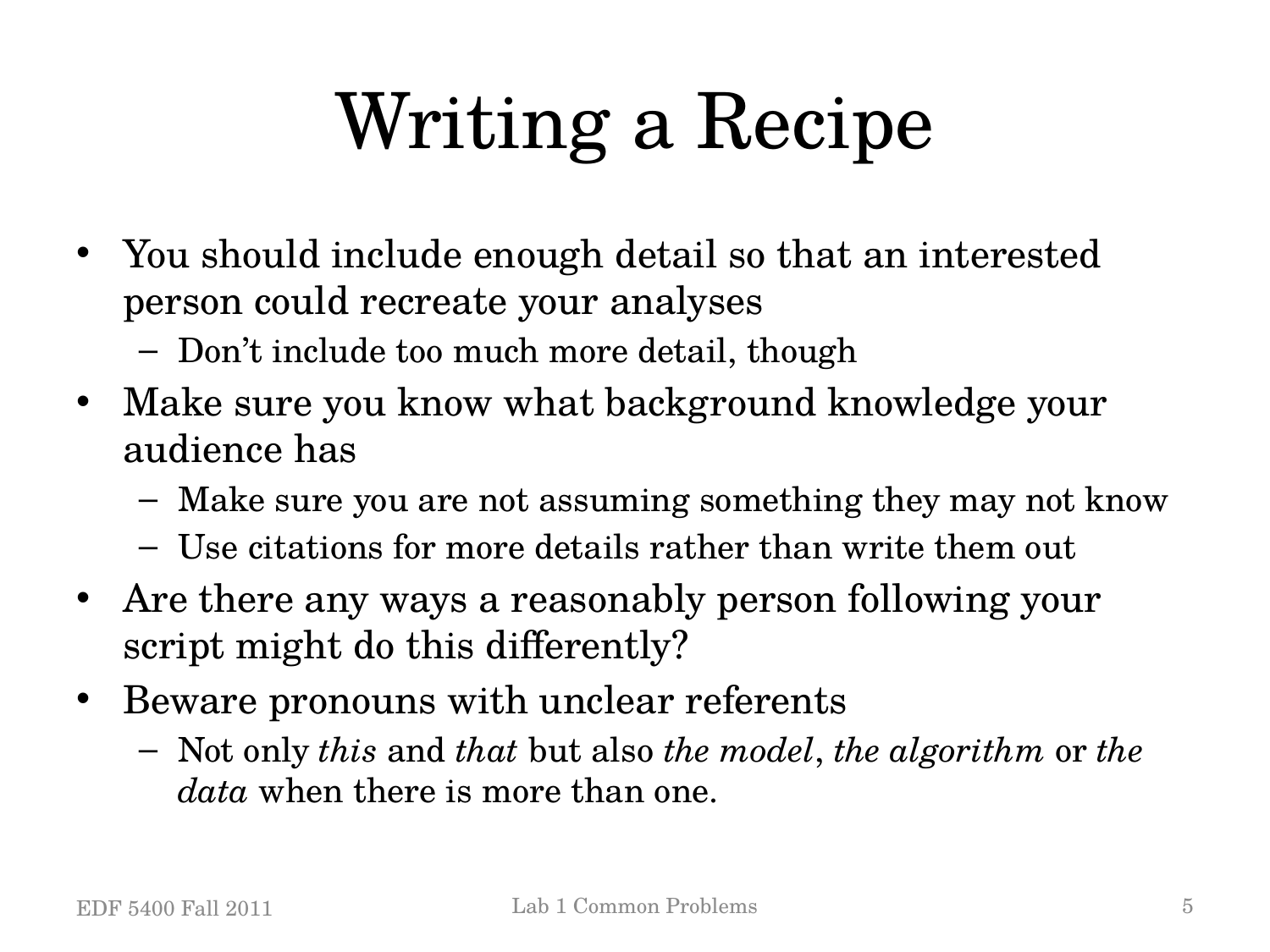

# Writing a Recipe
You should include enough detail so that an interested person could recreate your analyses
Don’t include too much more detail, though
Make sure you know what background knowledge your audience has
Make sure you are not assuming something they may not know
Use citations for more details rather than write them out
Are there any ways a reasonably person following your script might do this differently?
Beware pronouns with unclear referents
Not only this and that but also the model, the algorithm or the data when there is more than one.
EDF 5400 Fall 2011
Lab 1 Common Problems
5